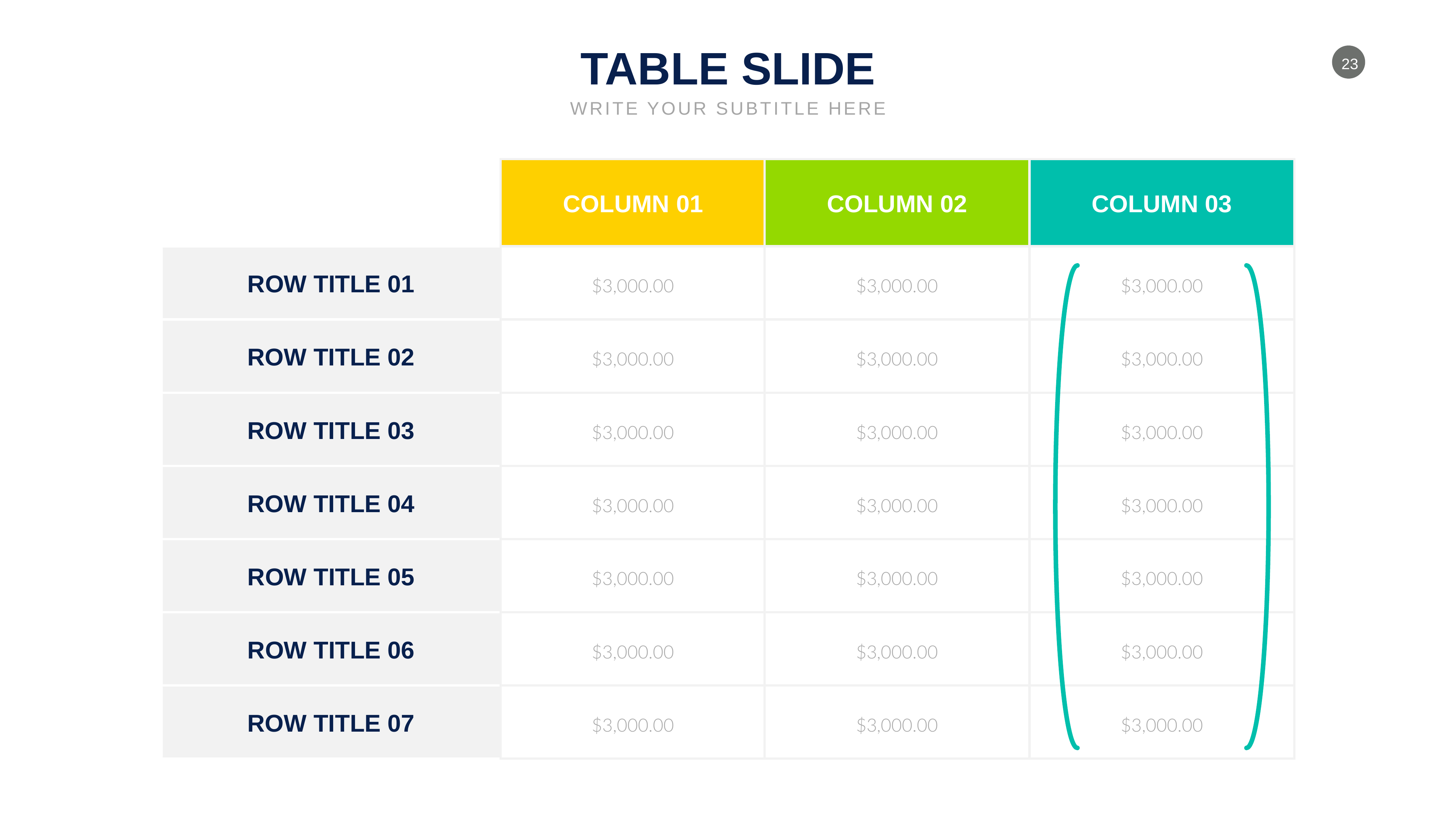

TABLE SLIDE
WRITE YOUR SUBTITLE HERE

COLUMN 01
COLUMN 02
COLUMN 03

ROW TITLE 01

$3,000.00
$3,000.00
$3,000.00

ROW TITLE 02
$3,000.00
$3,000.00
$3,000.00

ROW TITLE 03
$3,000.00
$3,000.00
$3,000.00

ROW TITLE 04
$3,000.00
$3,000.00
$3,000.00

ROW TITLE 05
$3,000.00
$3,000.00
$3,000.00

ROW TITLE 06
$3,000.00
$3,000.00
$3,000.00

ROW TITLE 07
$3,000.00
$3,000.00
$3,000.00